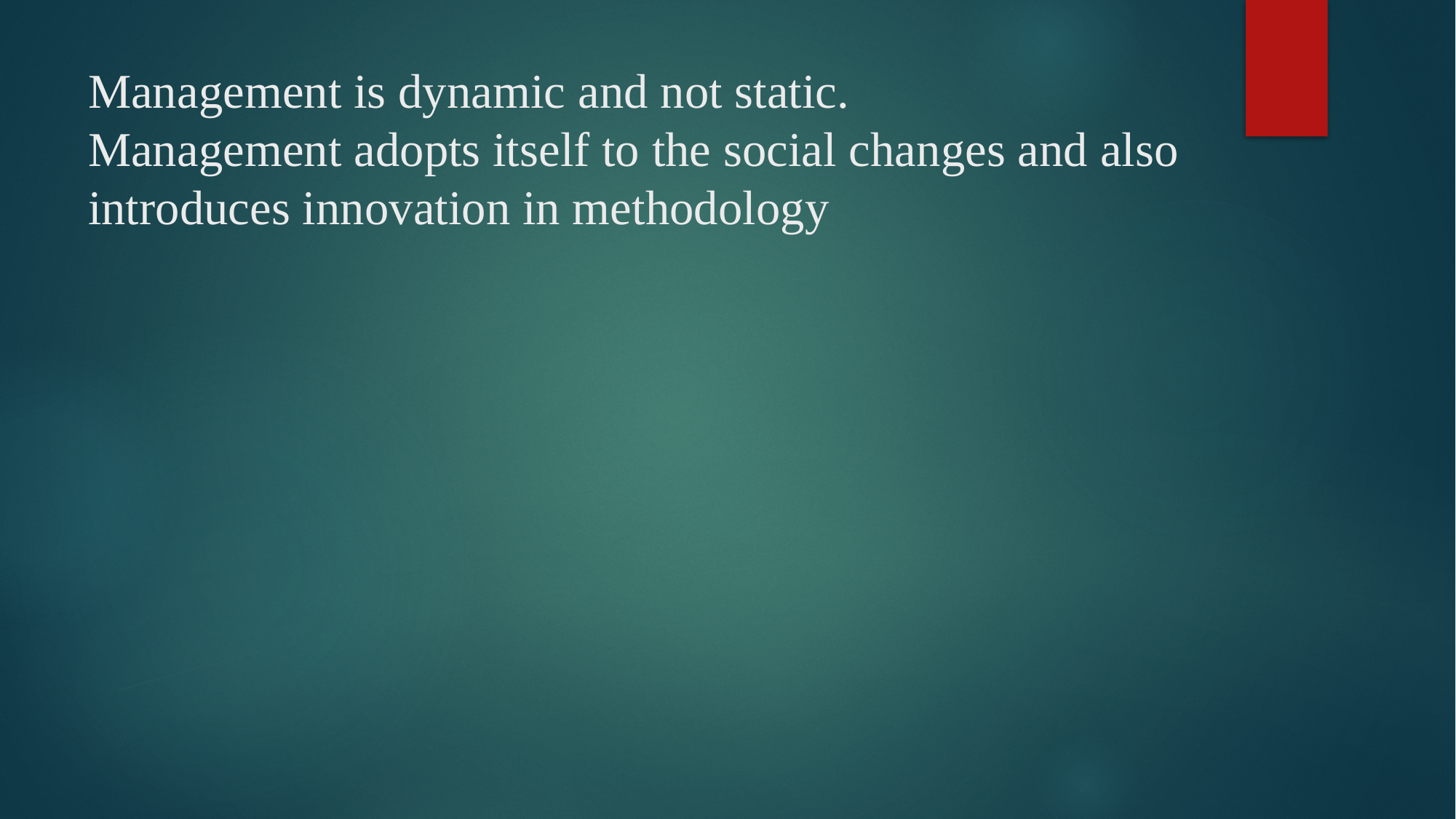

# Management is dynamic and not static. Management adopts itself to the social changes and also introduces innovation in methodology